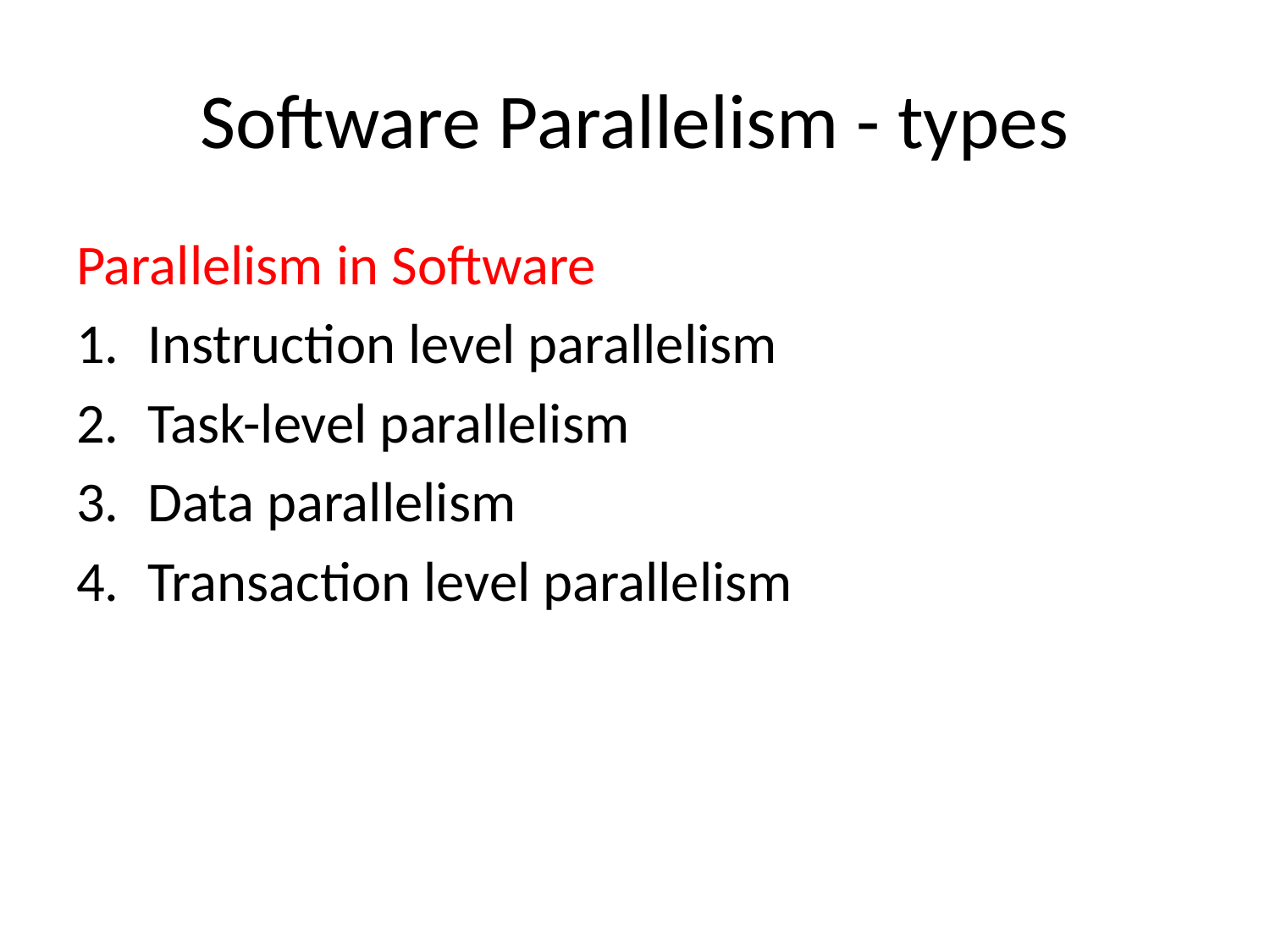

# Software Parallelism - types
Parallelism in Software
Instruction level parallelism
Task-level parallelism
Data parallelism
Transaction level parallelism